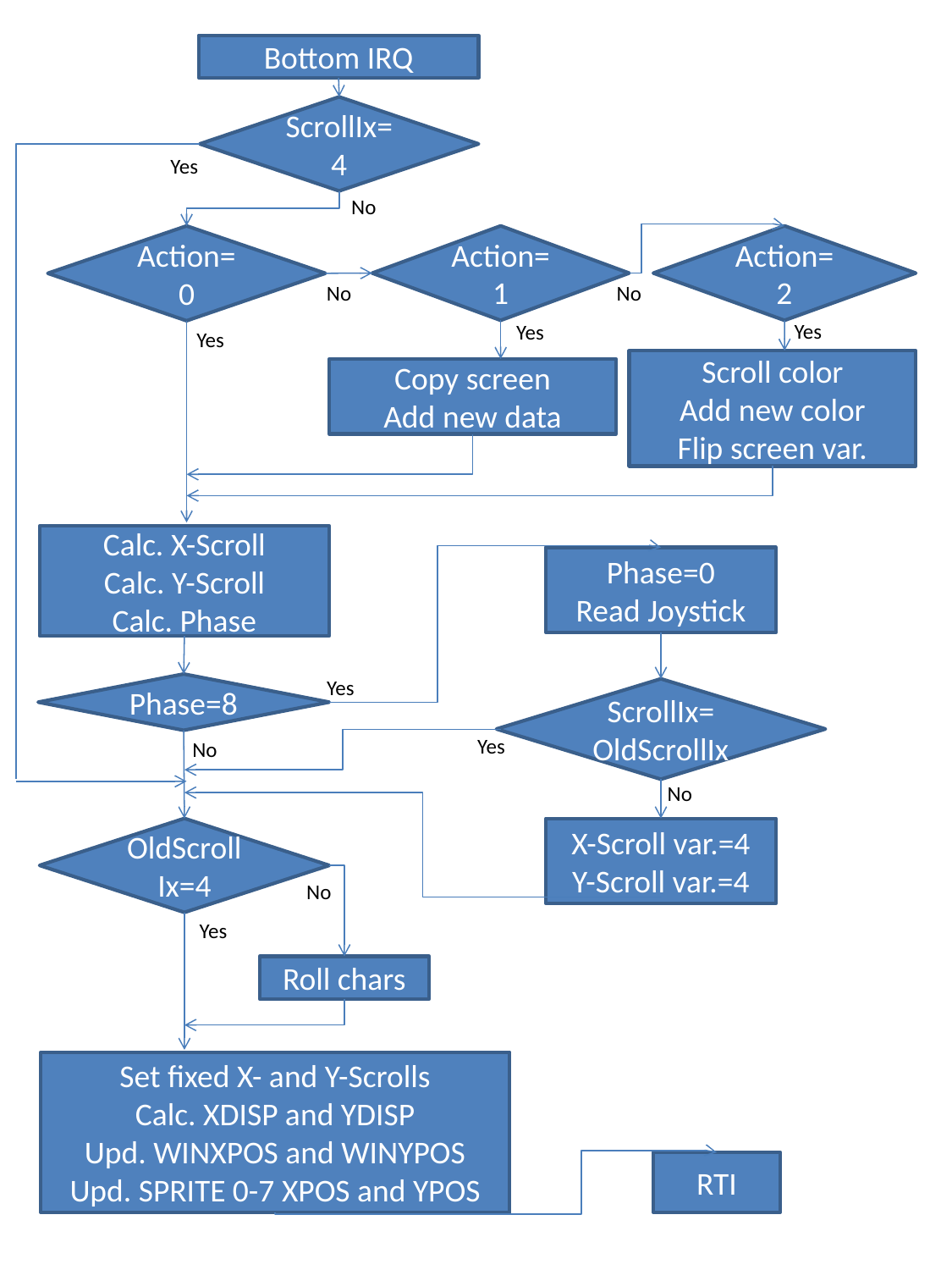

Bottom IRQ
ScrollIx=4
Yes
No
Action=2
Action=1
Action=0
No
No
Yes
Yes
Yes
Scroll color
Add new color
Flip screen var.
Copy screen
Add new data
Calc. X-Scroll
Calc. Y-Scroll
Calc. Phase
Phase=0
Read Joystick
Yes
Phase=8
ScrollIx=
OldScrollIx
Yes
No
No
OldScrollIx=4
X-Scroll var.=4
Y-Scroll var.=4
No
Yes
Roll chars
Set fixed X- and Y-Scrolls
Calc. XDISP and YDISP
Upd. WINXPOS and WINYPOS
Upd. SPRITE 0-7 XPOS and YPOS
RTI